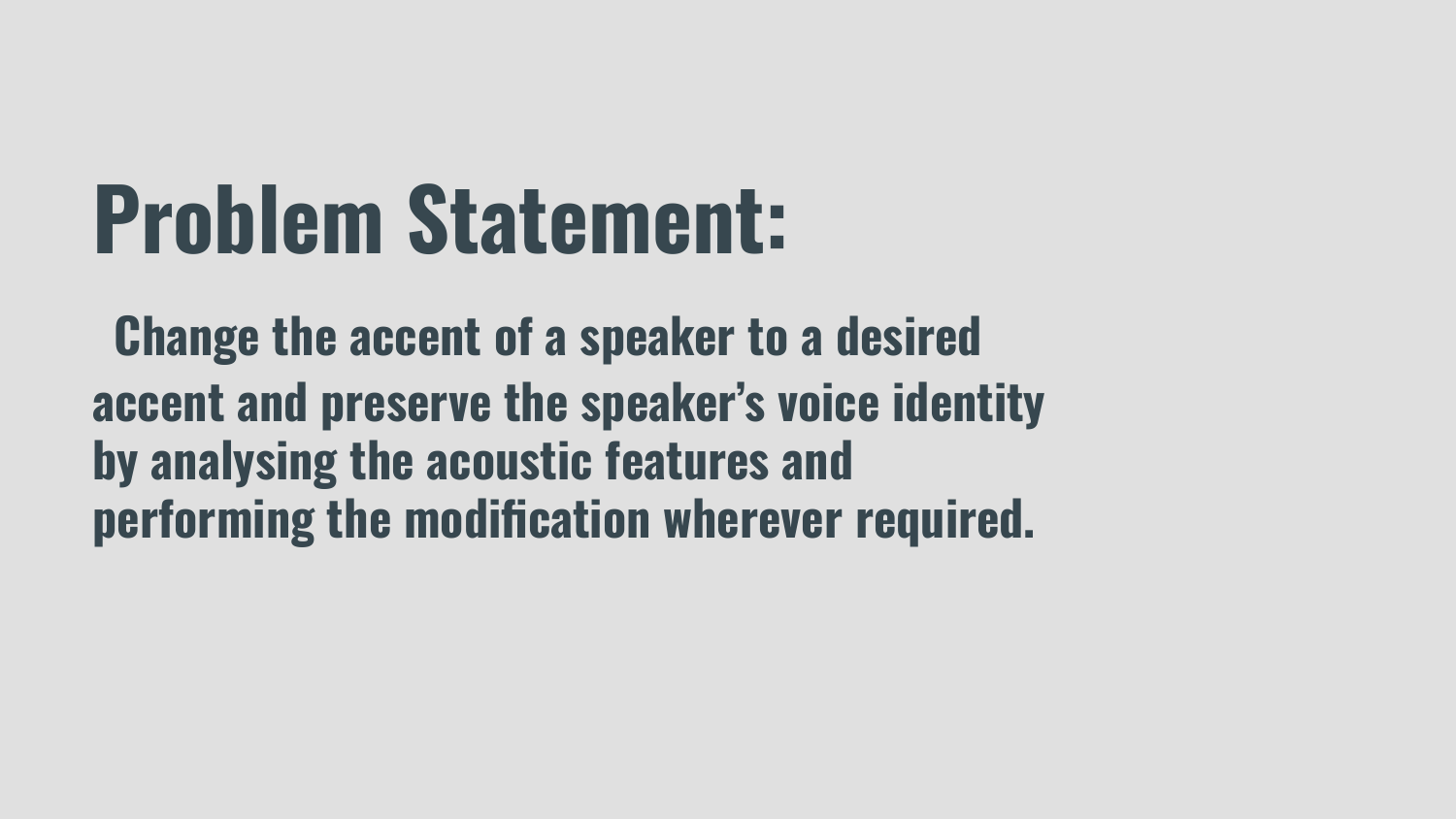

# Problem Statement:
 Change the accent of a speaker to a desired accent and preserve the speaker’s voice identity by analysing the acoustic features and performing the modification wherever required.